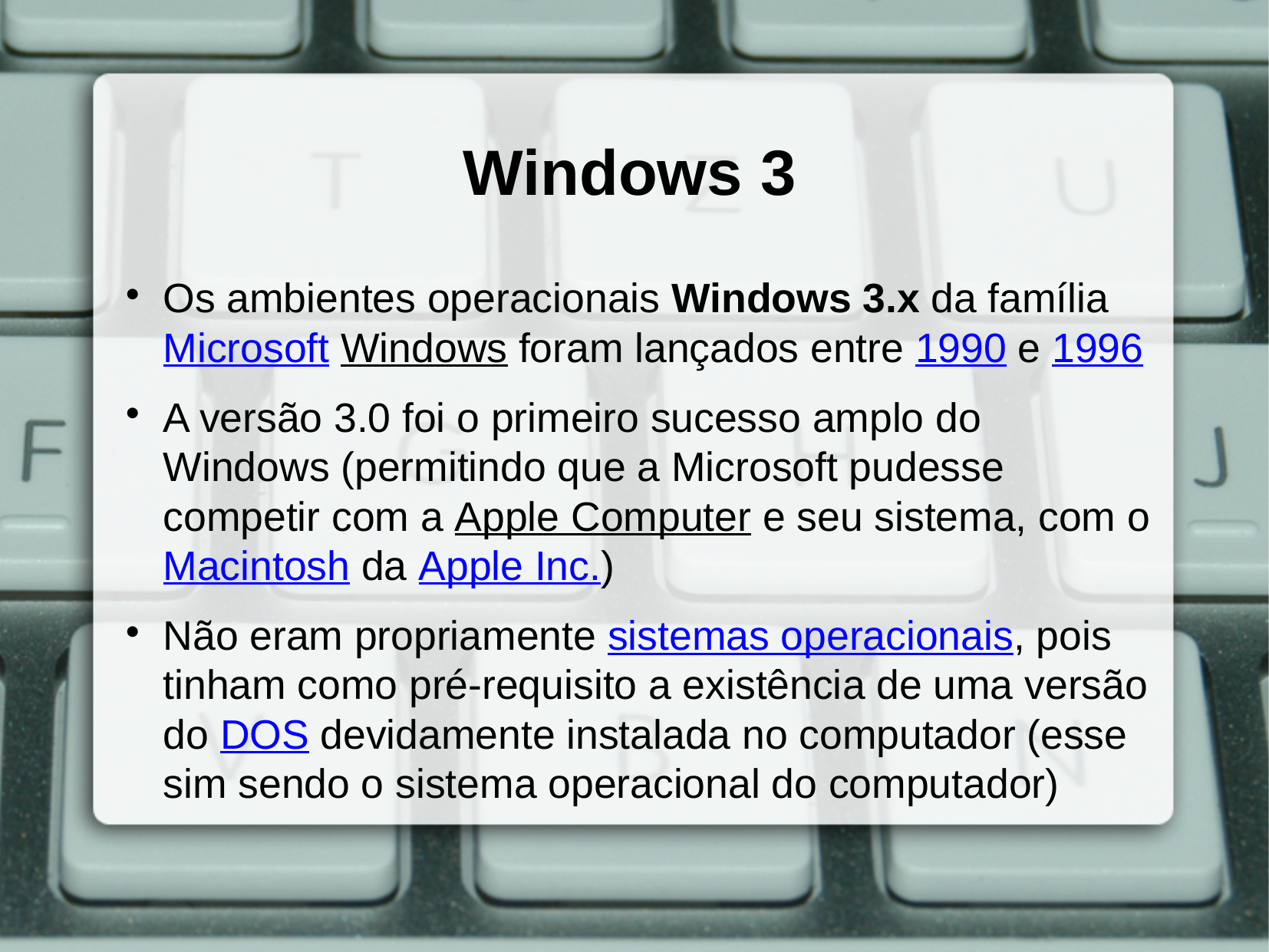

Windows 3
Os ambientes operacionais Windows 3.x da família Microsoft Windows foram lançados entre 1990 e 1996
A versão 3.0 foi o primeiro sucesso amplo do Windows (permitindo que a Microsoft pudesse competir com a Apple Computer e seu sistema, com o Macintosh da Apple Inc.)
Não eram propriamente sistemas operacionais, pois tinham como pré-requisito a existência de uma versão do DOS devidamente instalada no computador (esse sim sendo o sistema operacional do computador)